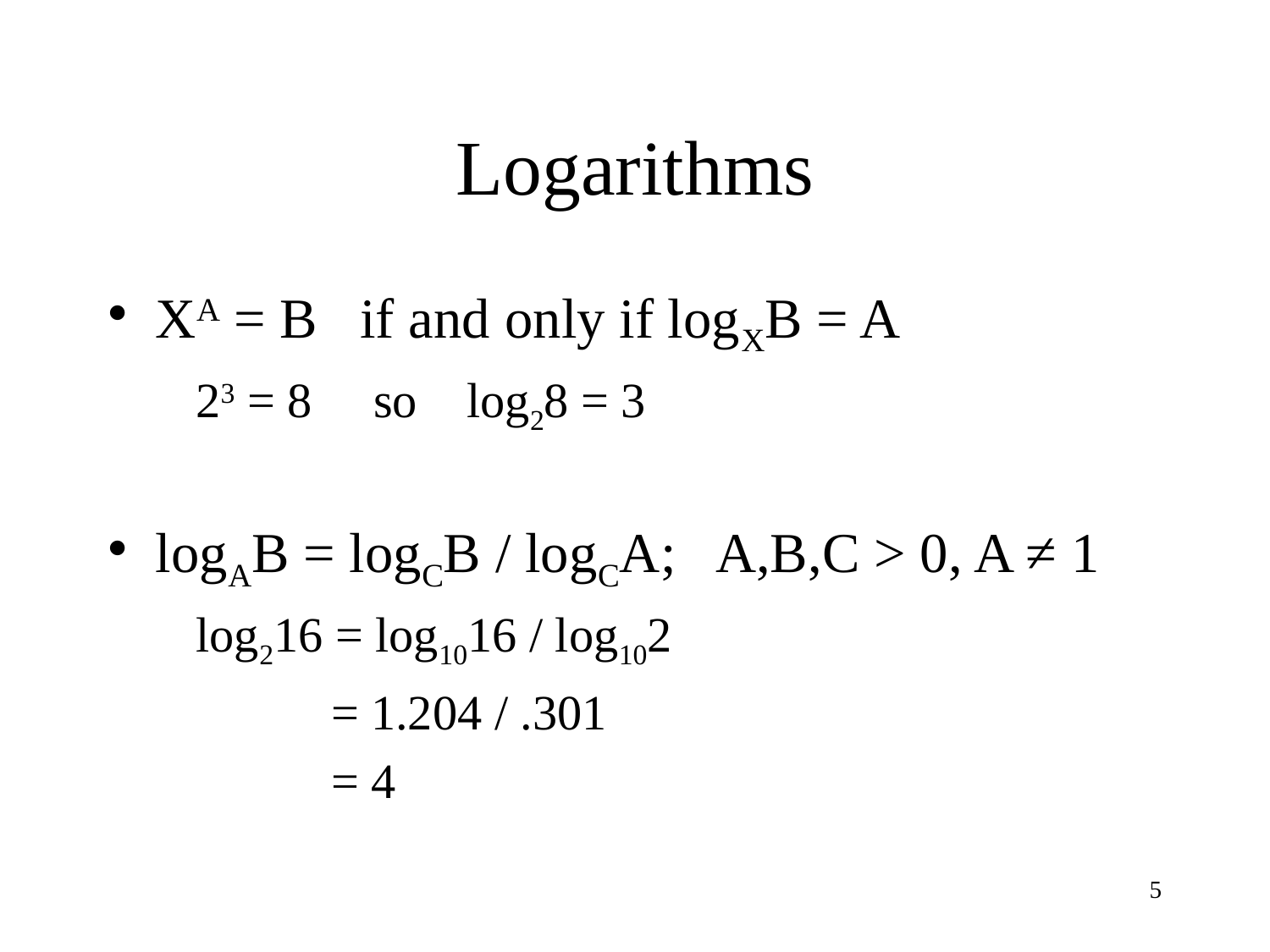

# Logarithms
XA = B   if and only if logXB = A
  23 = 8     so    log28 = 3

logAB = logCB / logCA;   A,B,C > 0, A ≠ 1
  log216 = log1016 / log102
             = 1.204 / .301
             = 4
5